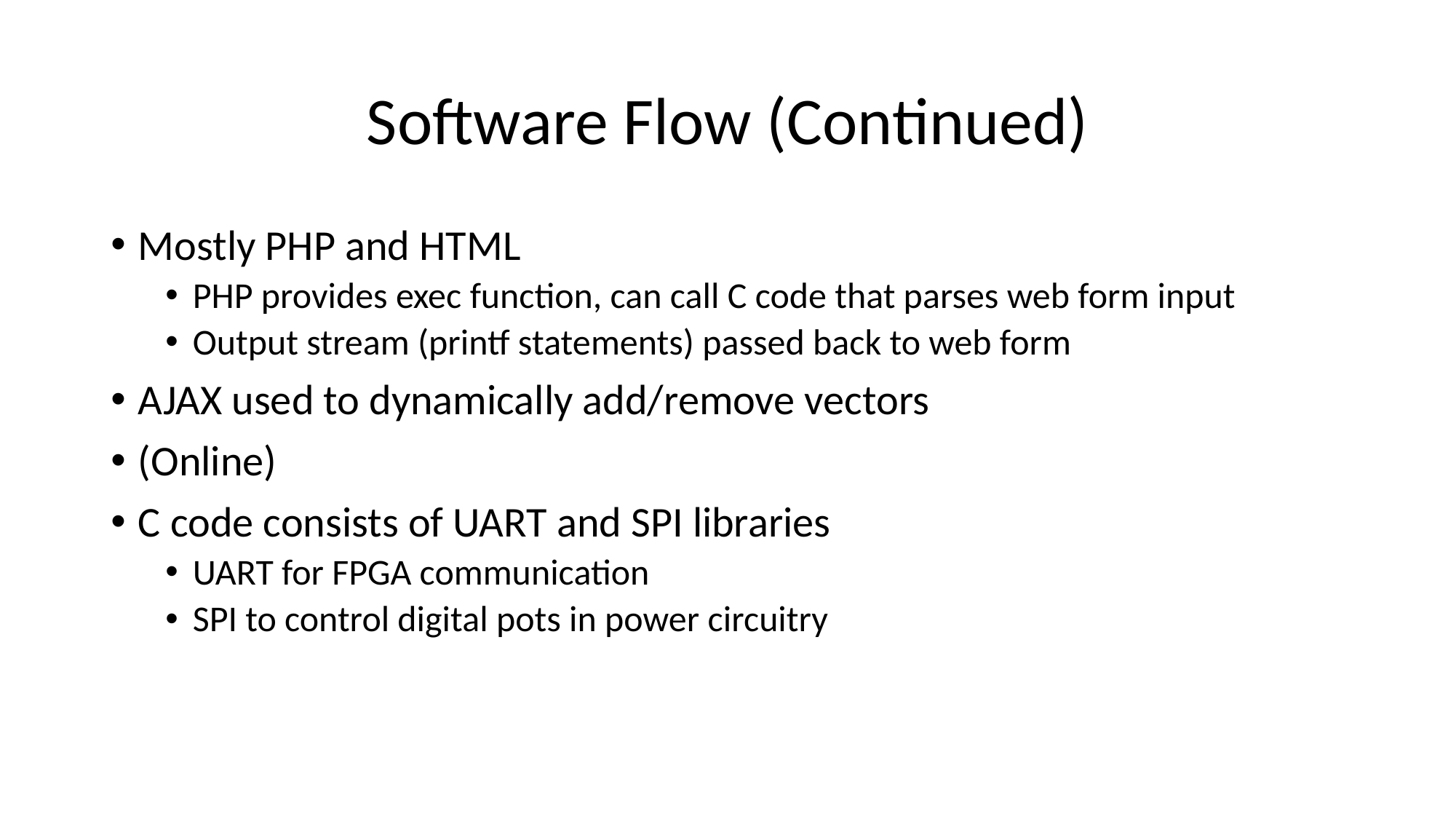

# Software Flow (Continued)
Mostly PHP and HTML
PHP provides exec function, can call C code that parses web form input
Output stream (printf statements) passed back to web form
AJAX used to dynamically add/remove vectors
(Online)
C code consists of UART and SPI libraries
UART for FPGA communication
SPI to control digital pots in power circuitry